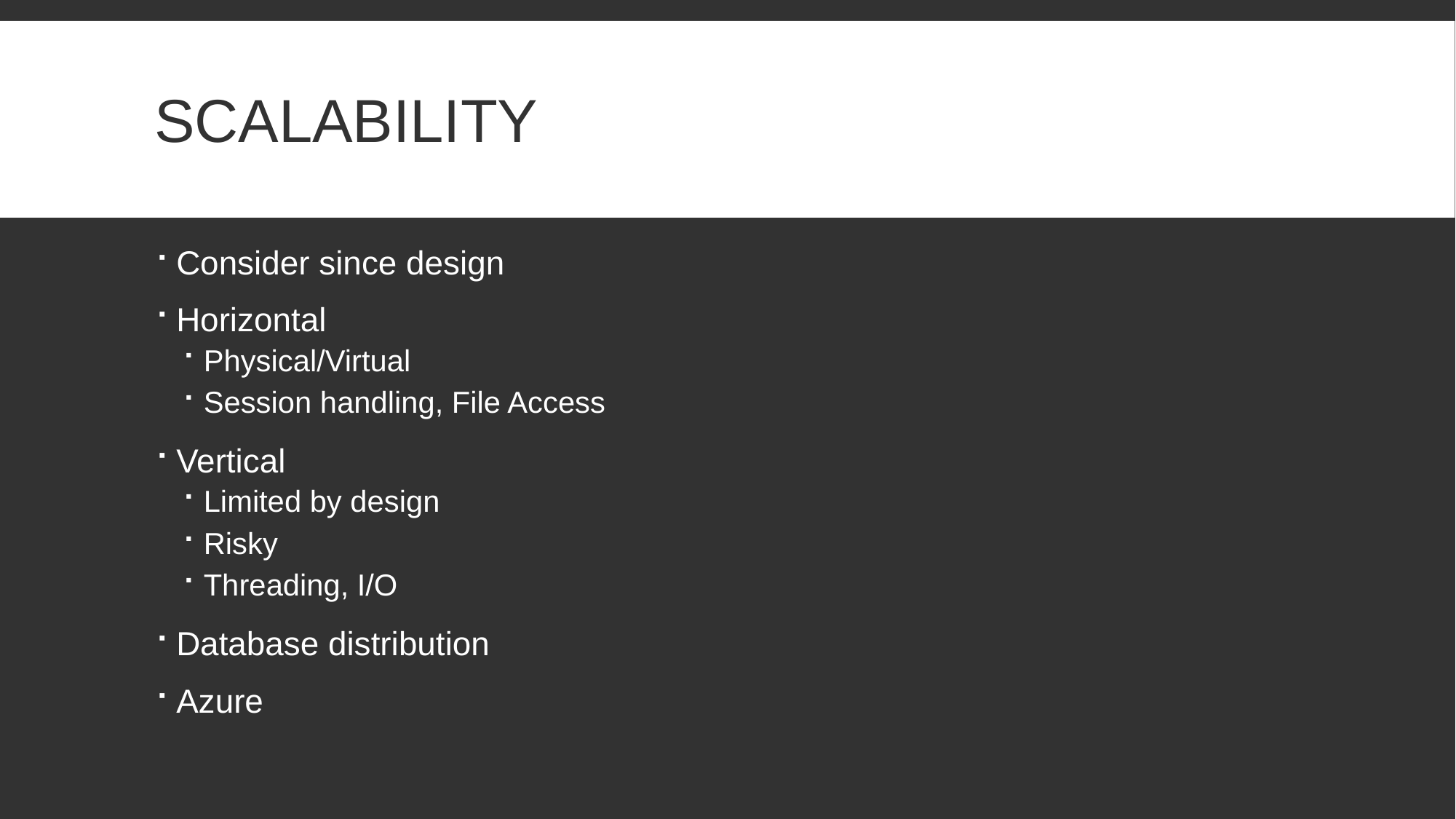

# Scalability
Consider since design
Horizontal
Physical/Virtual
Session handling, File Access
Vertical
Limited by design
Risky
Threading, I/O
Database distribution
Azure